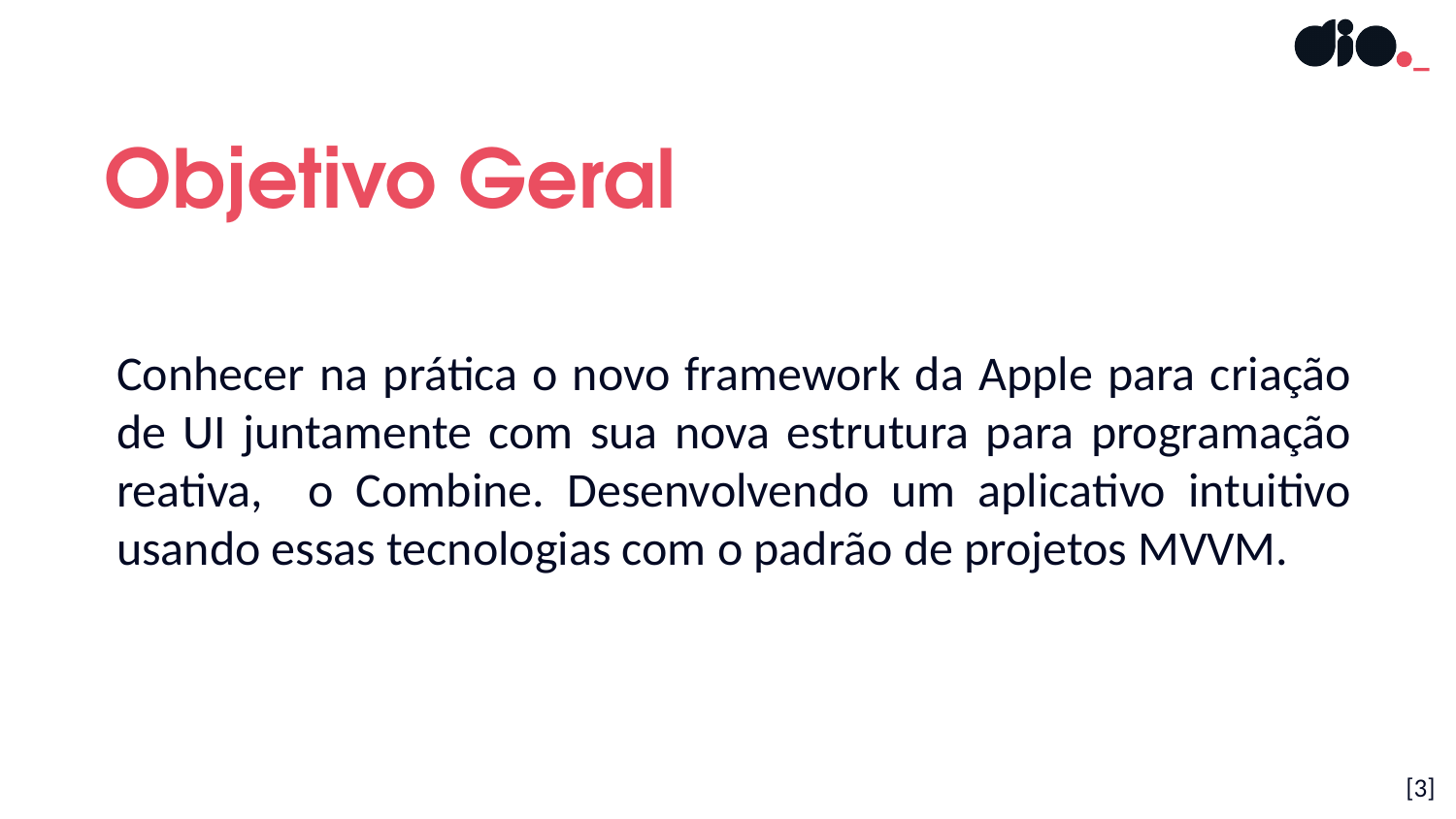

Objetivo Geral
Conhecer na prática o novo framework da Apple para criação de UI juntamente com sua nova estrutura para programação reativa,  o Combine. Desenvolvendo um aplicativo intuitivo usando essas tecnologias com o padrão de projetos MVVM.
[3]